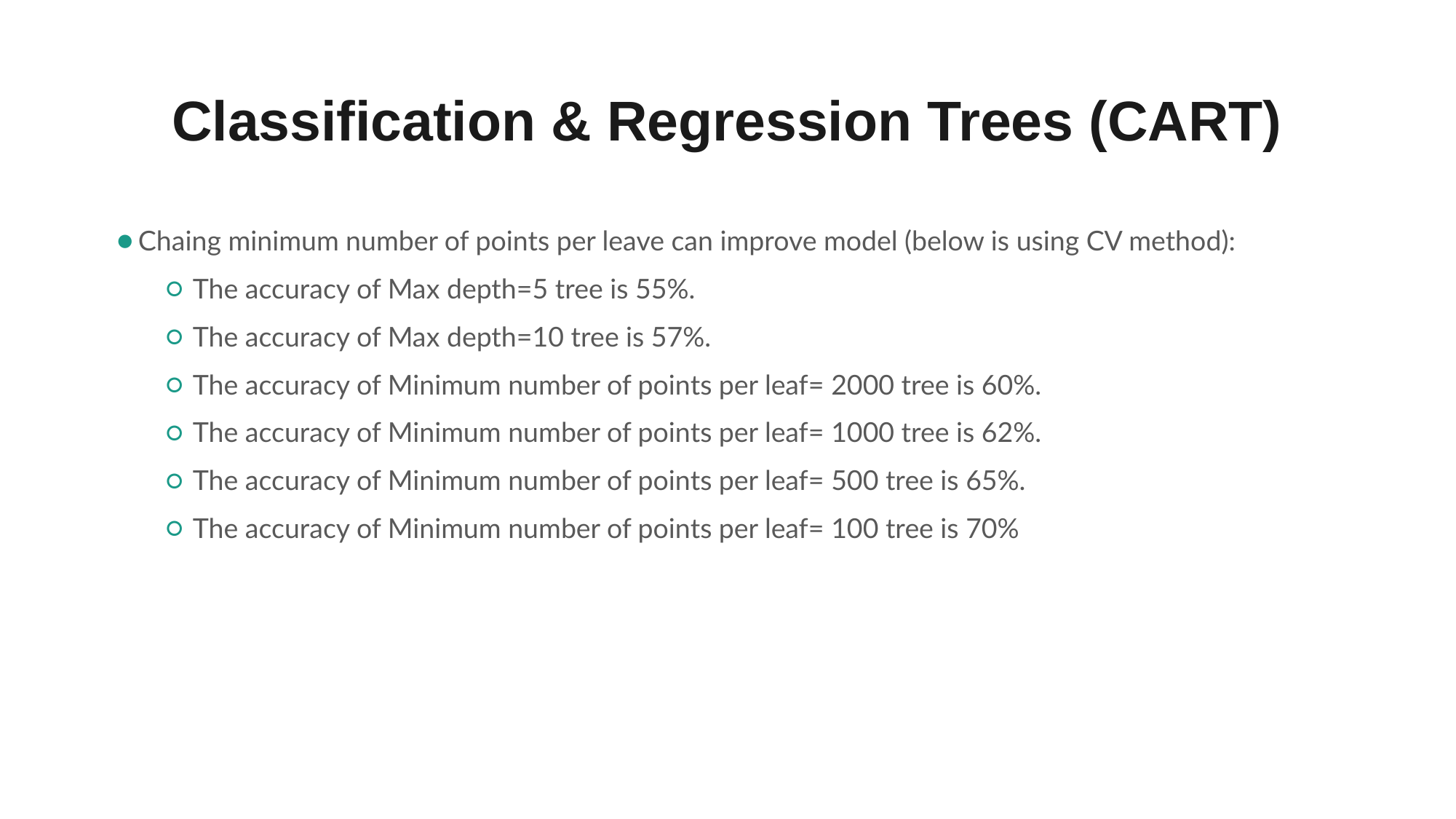

# Classification & Regression Trees (CART)
Chaing minimum number of points per leave can improve model (below is using CV method):
The accuracy of Max depth=5 tree is 55%.
The accuracy of Max depth=10 tree is 57%.
The accuracy of Minimum number of points per leaf= 2000 tree is 60%.
The accuracy of Minimum number of points per leaf= 1000 tree is 62%.
The accuracy of Minimum number of points per leaf= 500 tree is 65%.
The accuracy of Minimum number of points per leaf= 100 tree is 70%